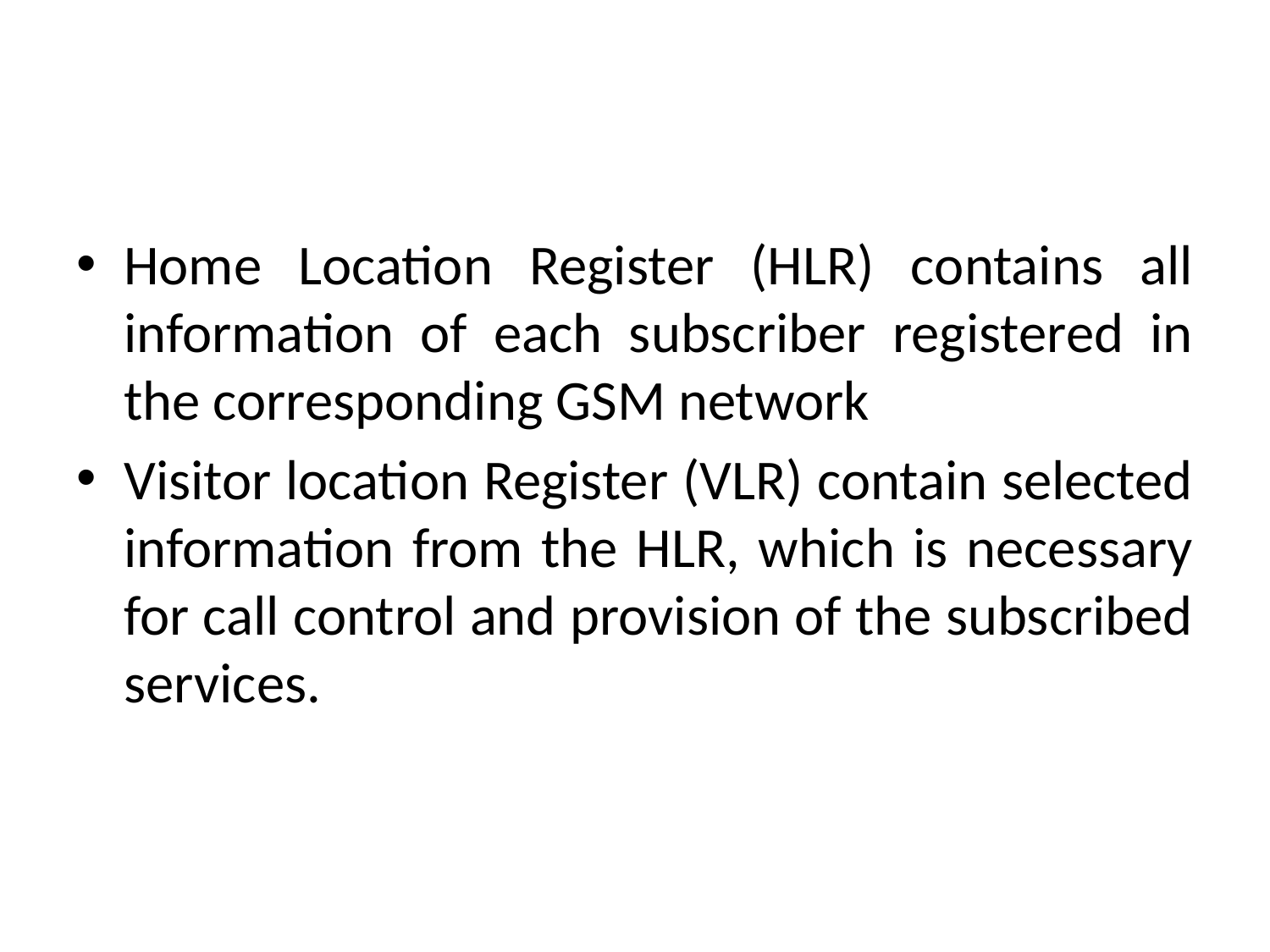

Home Location Register (HLR) contains all information of each subscriber registered in the corresponding GSM network
Visitor location Register (VLR) contain selected information from the HLR, which is necessary for call control and provision of the subscribed services.